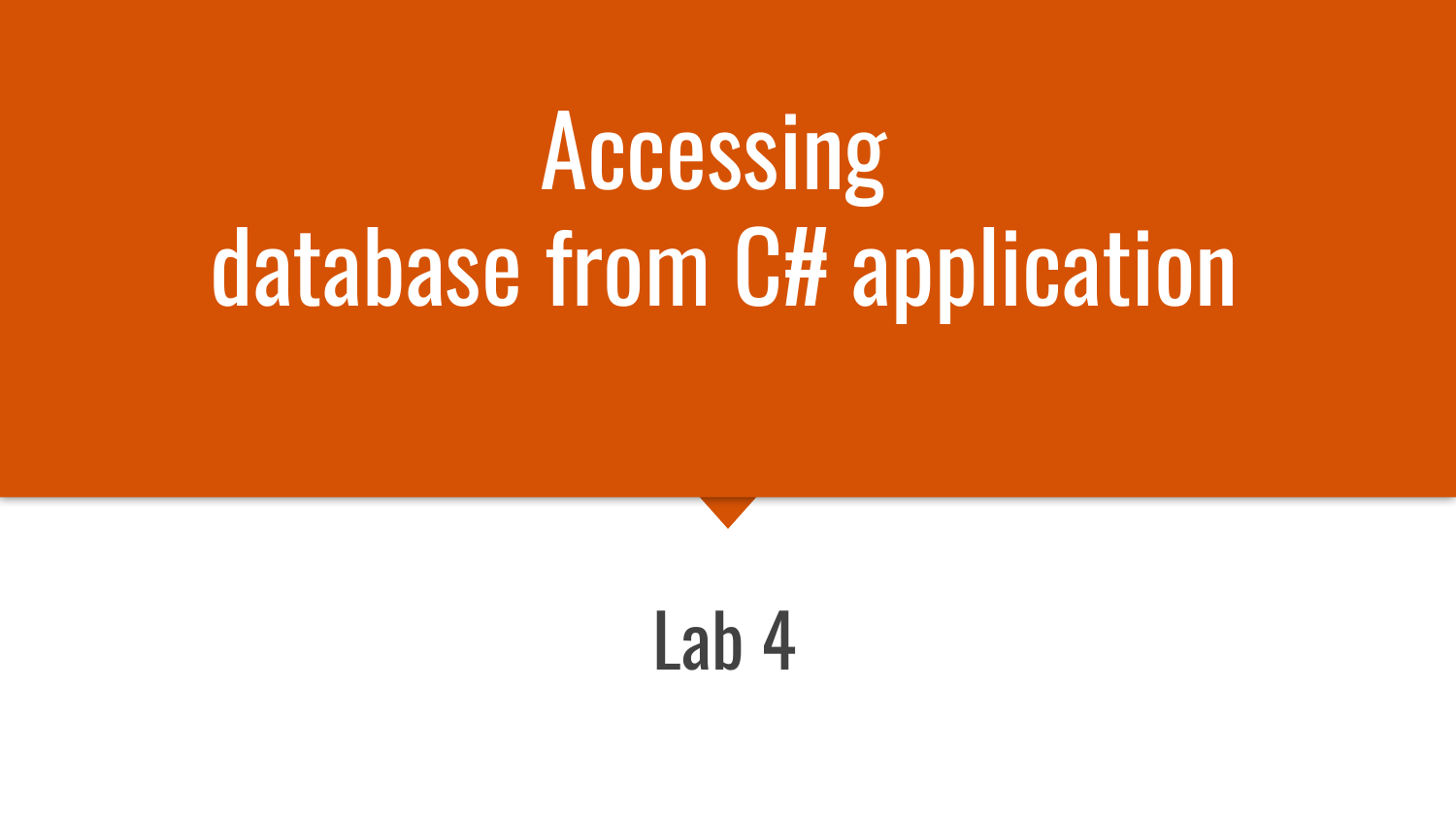

# Accessing
database from C# application

Lab 4